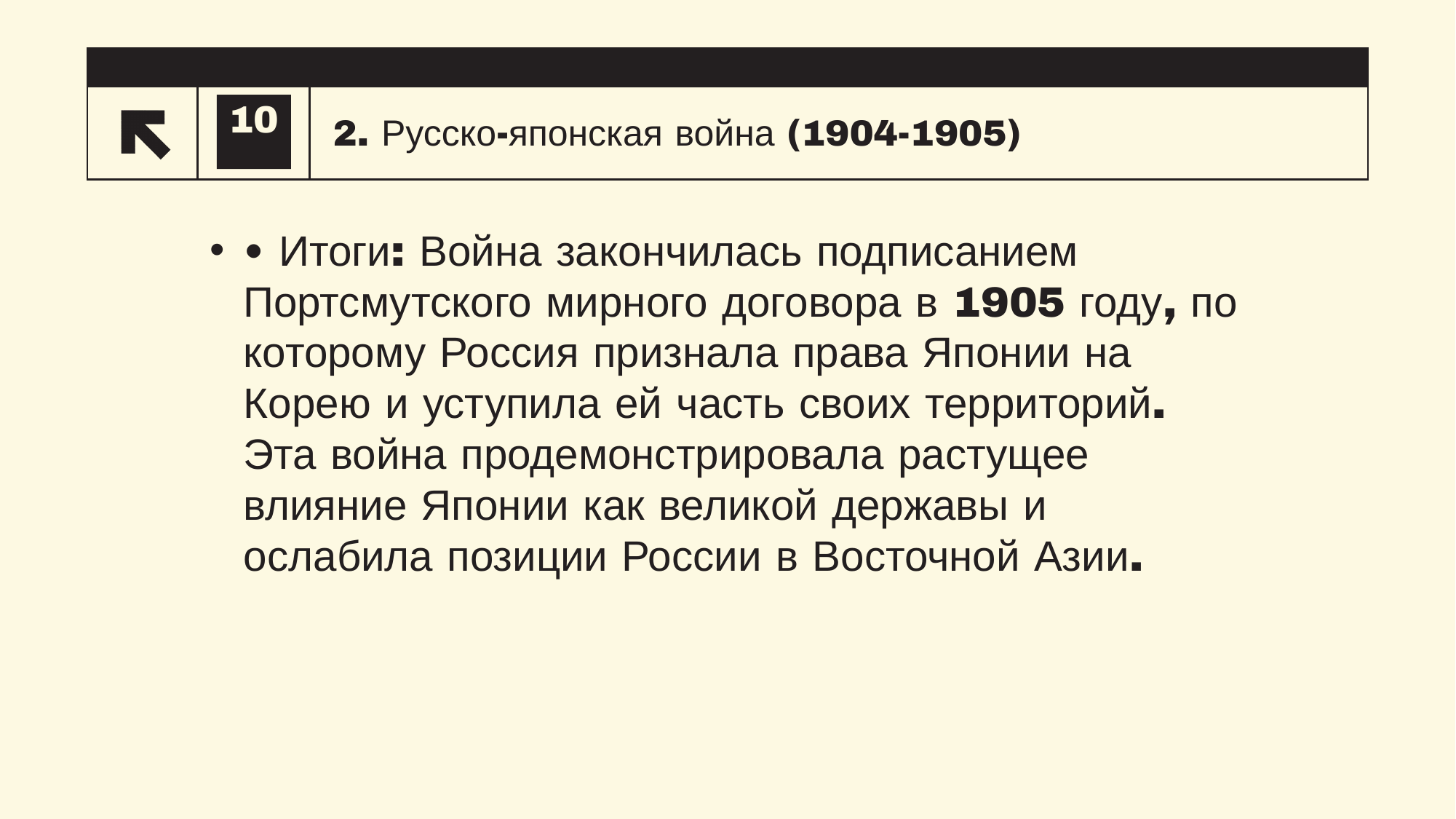

# 2. Русско-японская война (1904-1905)
10
• Итоги: Война закончилась подписанием Портсмутского мирного договора в 1905 году, по которому Россия признала права Японии на Корею и уступила ей часть своих территорий. Эта война продемонстрировала растущее влияние Японии как великой державы и ослабила позиции России в Восточной Азии.